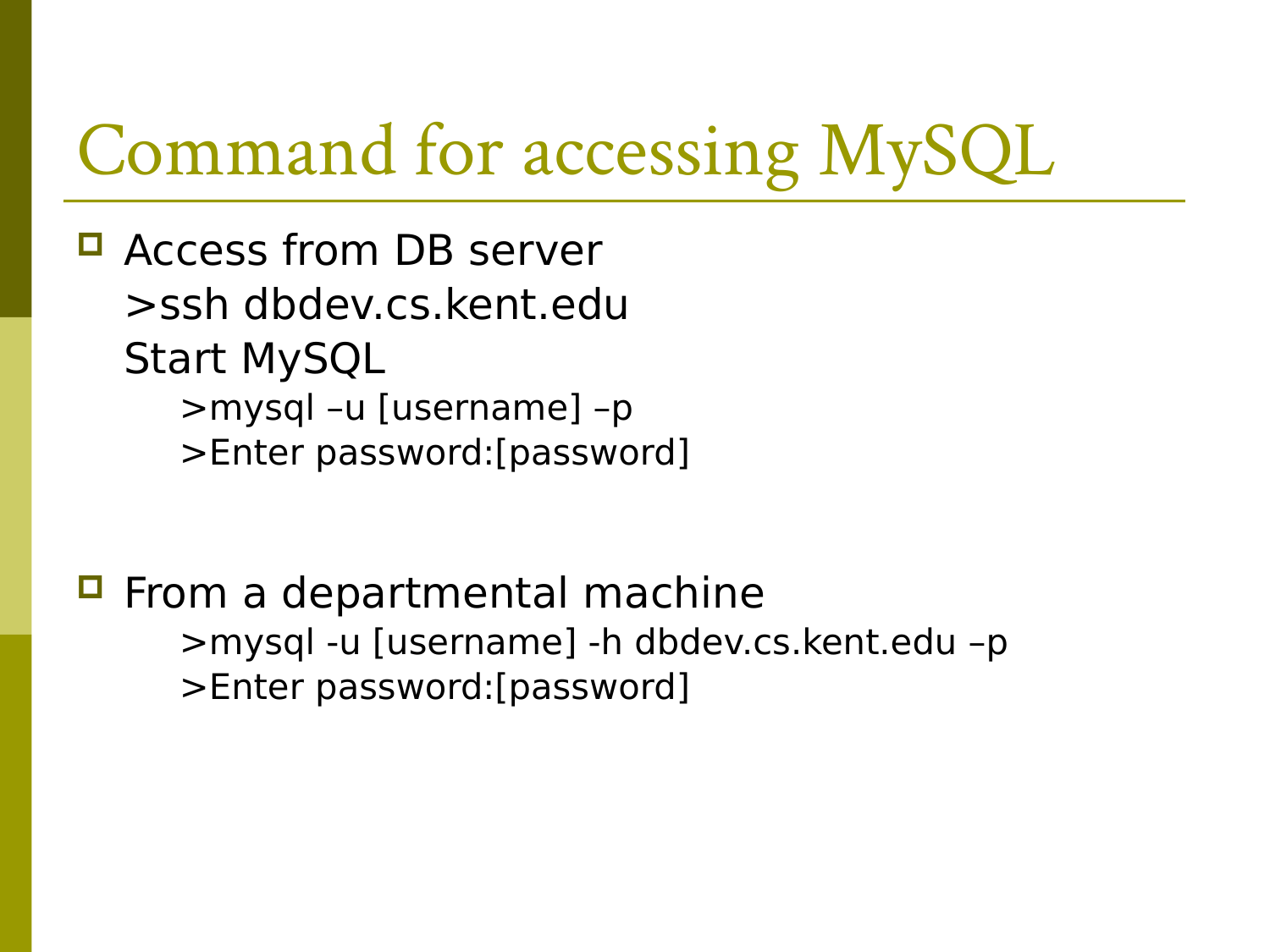

# Command for accessing MySQL
Access from DB server
	>ssh dbdev.cs.kent.edu
	Start MySQL
	>mysql –u [username] –p
	>Enter password:[password]

From a departmental machine
	>mysql -u [username] -h dbdev.cs.kent.edu –p
	>Enter password:[password]